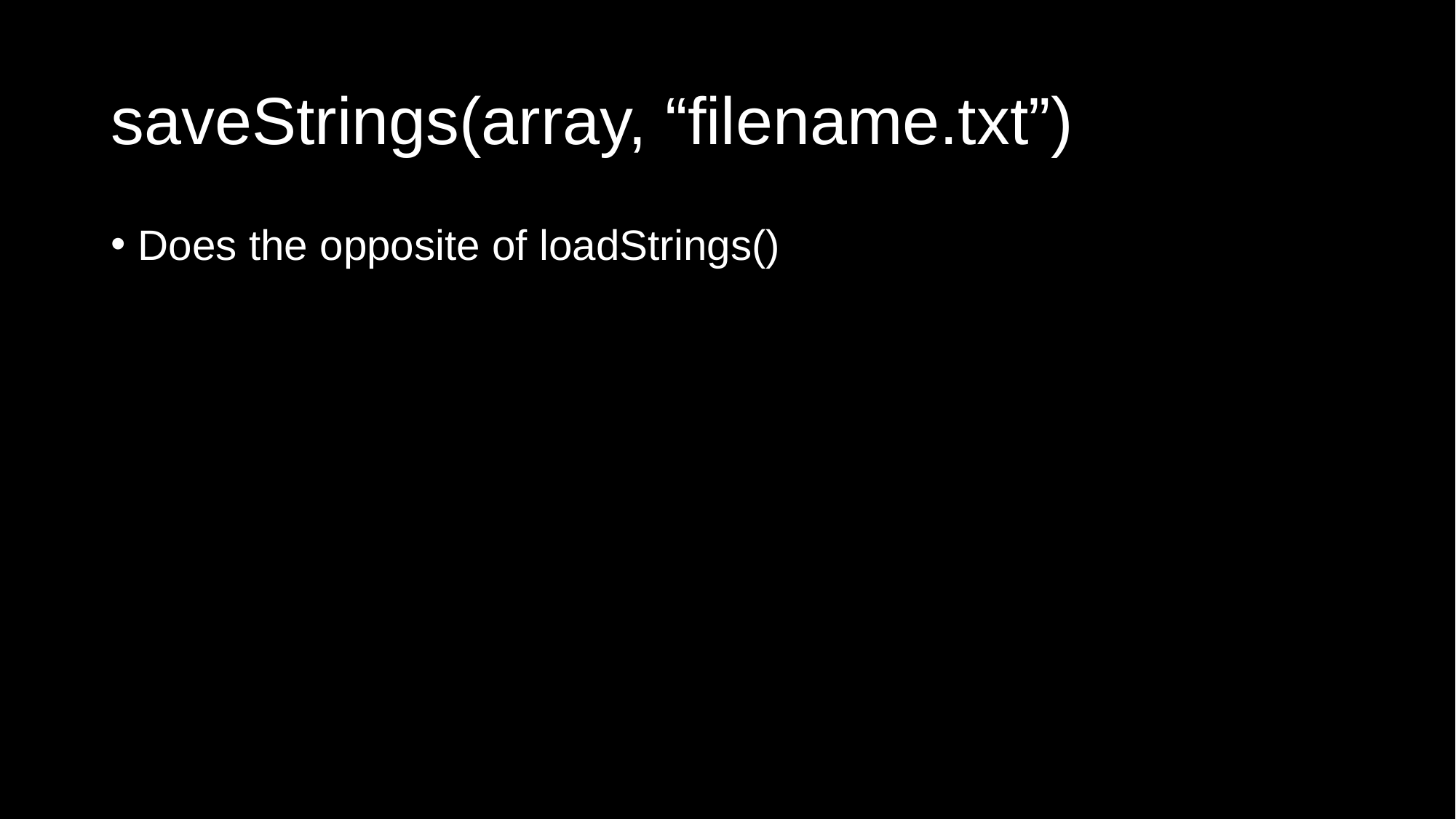

# saveStrings(array, “filename.txt”)
Does the opposite of loadStrings()